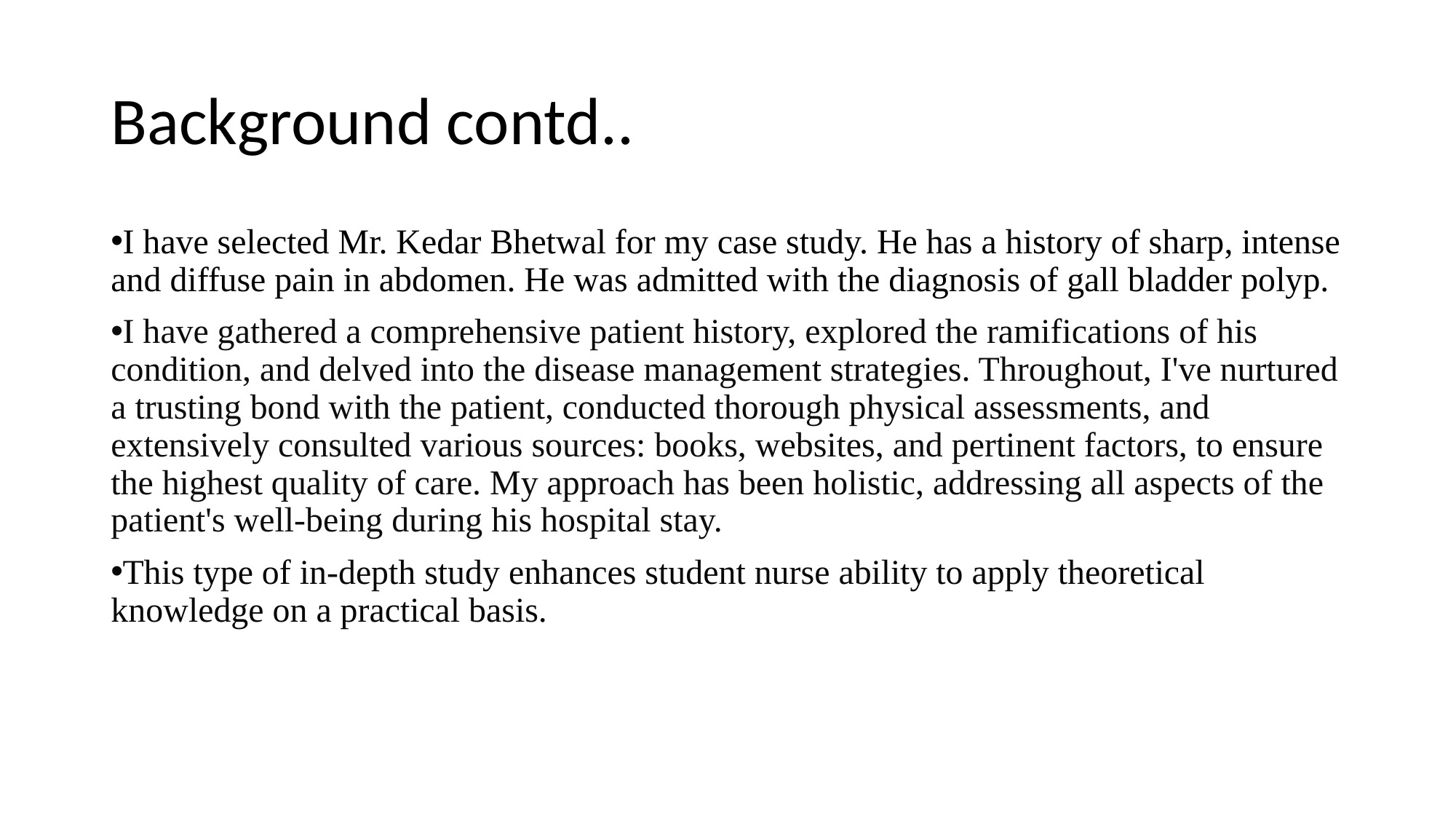

# Background contd..
I have selected Mr. Kedar Bhetwal for my case study. He has a history of sharp, intense and diffuse pain in abdomen. He was admitted with the diagnosis of gall bladder polyp.
I have gathered a comprehensive patient history, explored the ramifications of his condition, and delved into the disease management strategies. Throughout, I've nurtured a trusting bond with the patient, conducted thorough physical assessments, and extensively consulted various sources: books, websites, and pertinent factors, to ensure the highest quality of care. My approach has been holistic, addressing all aspects of the patient's well-being during his hospital stay.
This type of in-depth study enhances student nurse ability to apply theoretical knowledge on a practical basis.